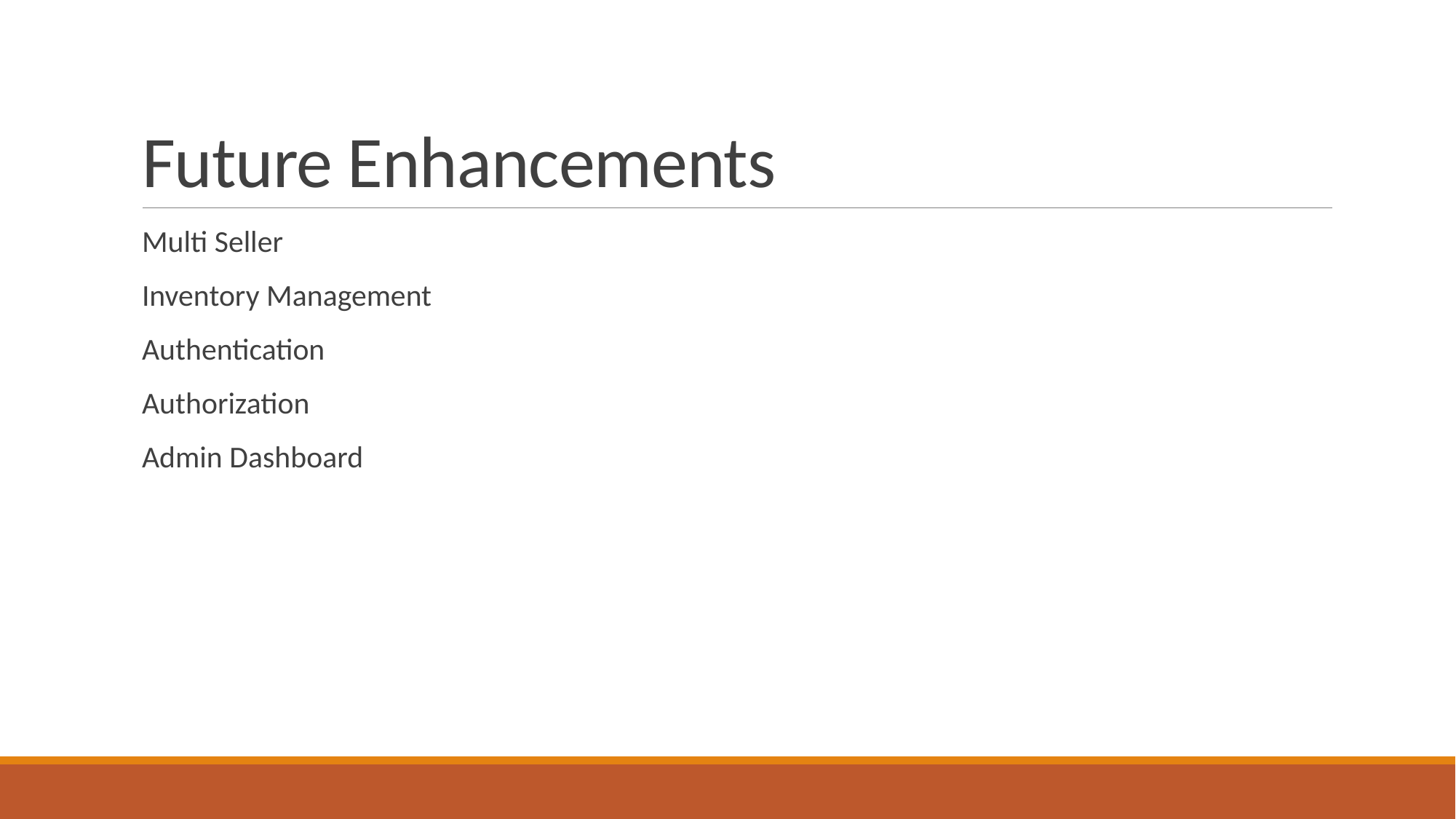

# Future Enhancements
Multi Seller
Inventory Management
Authentication
Authorization
Admin Dashboard